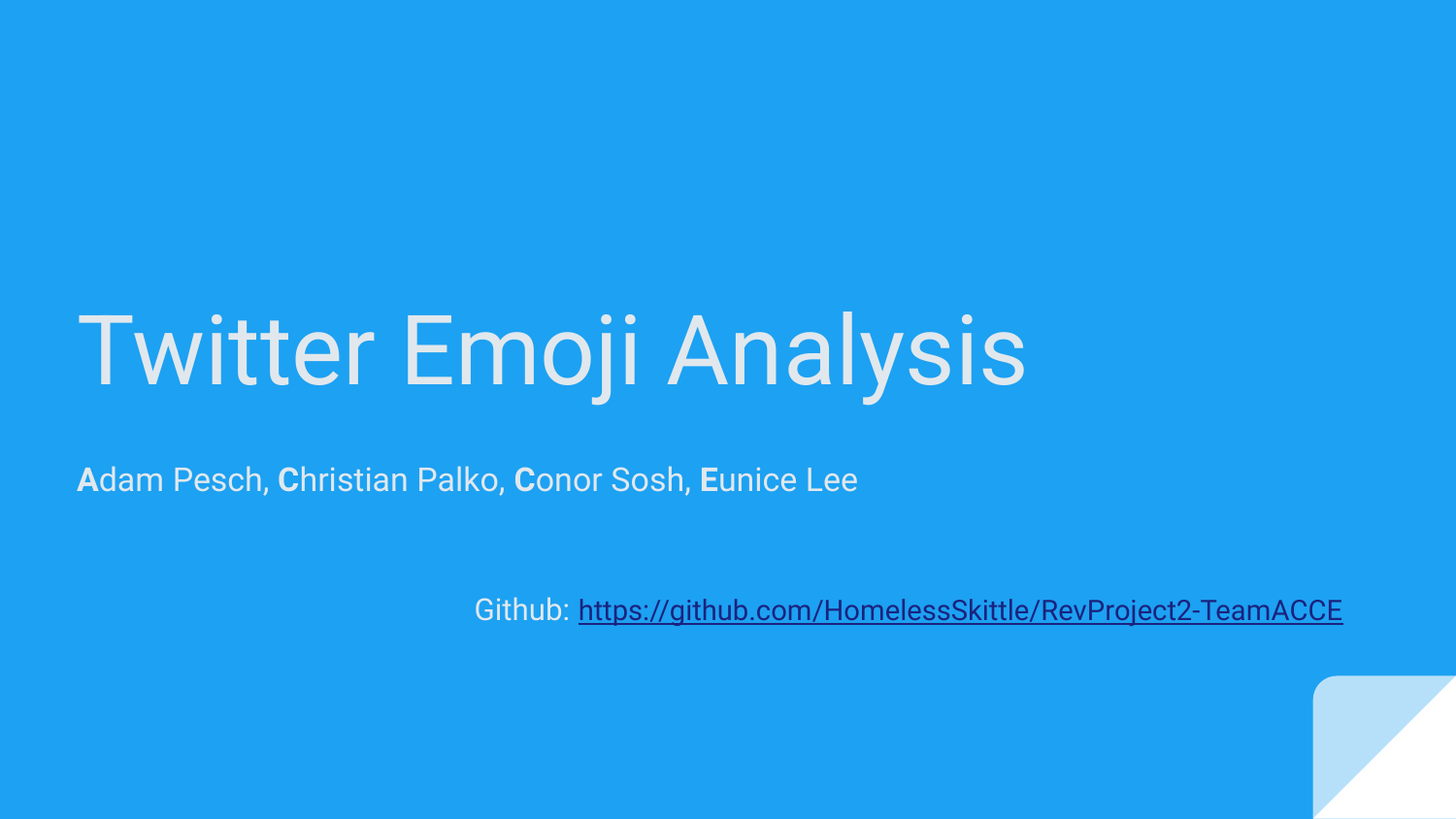

# Twitter Emoji Analysis
Adam Pesch, Christian Palko, Conor Sosh, Eunice Lee
Github: https://github.com/HomelessSkittle/RevProject2-TeamACCE